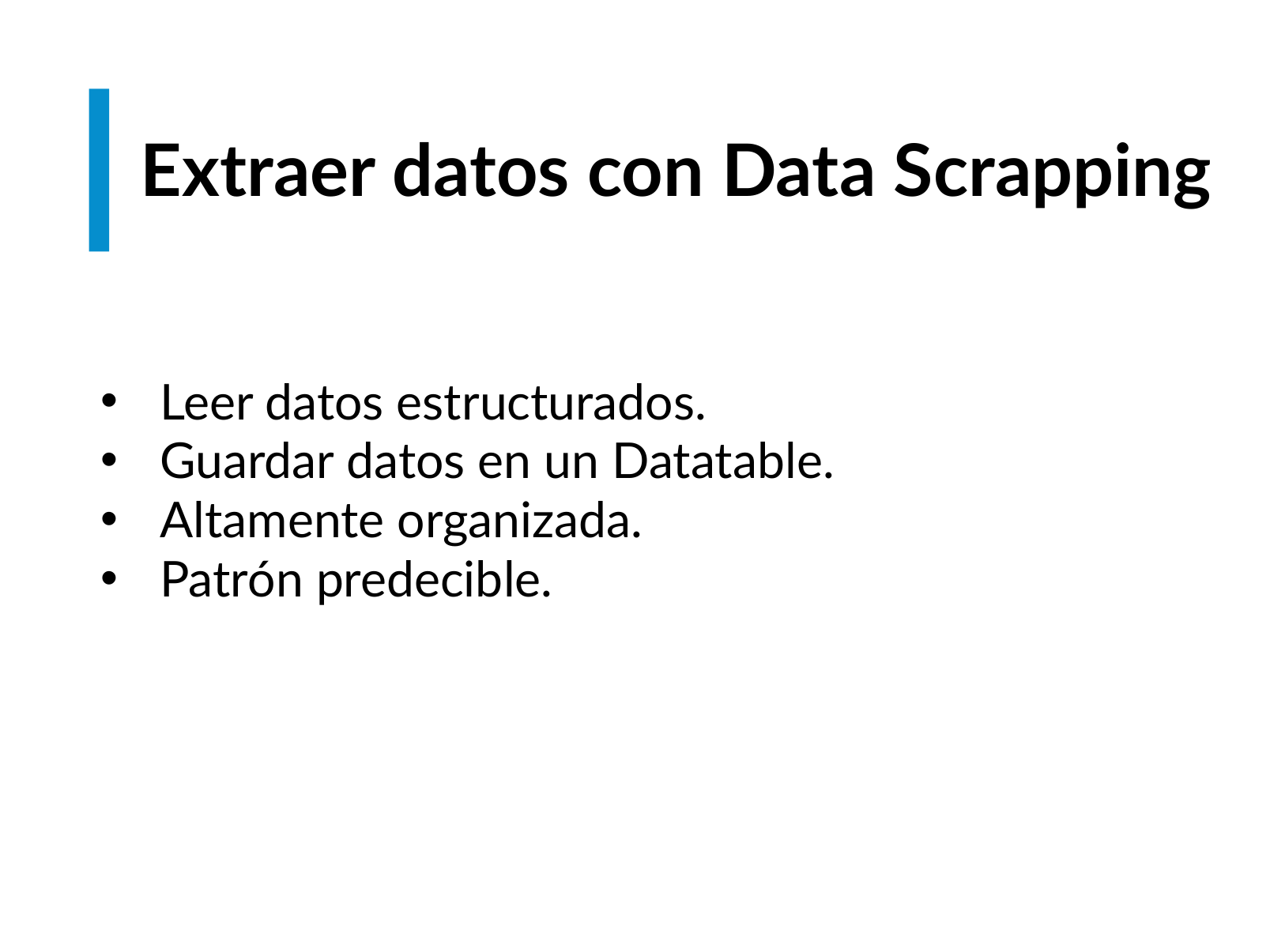

# Extraer datos con Data Scrapping
Leer datos estructurados.
Guardar datos en un Datatable.
Altamente organizada.
Patrón predecible.